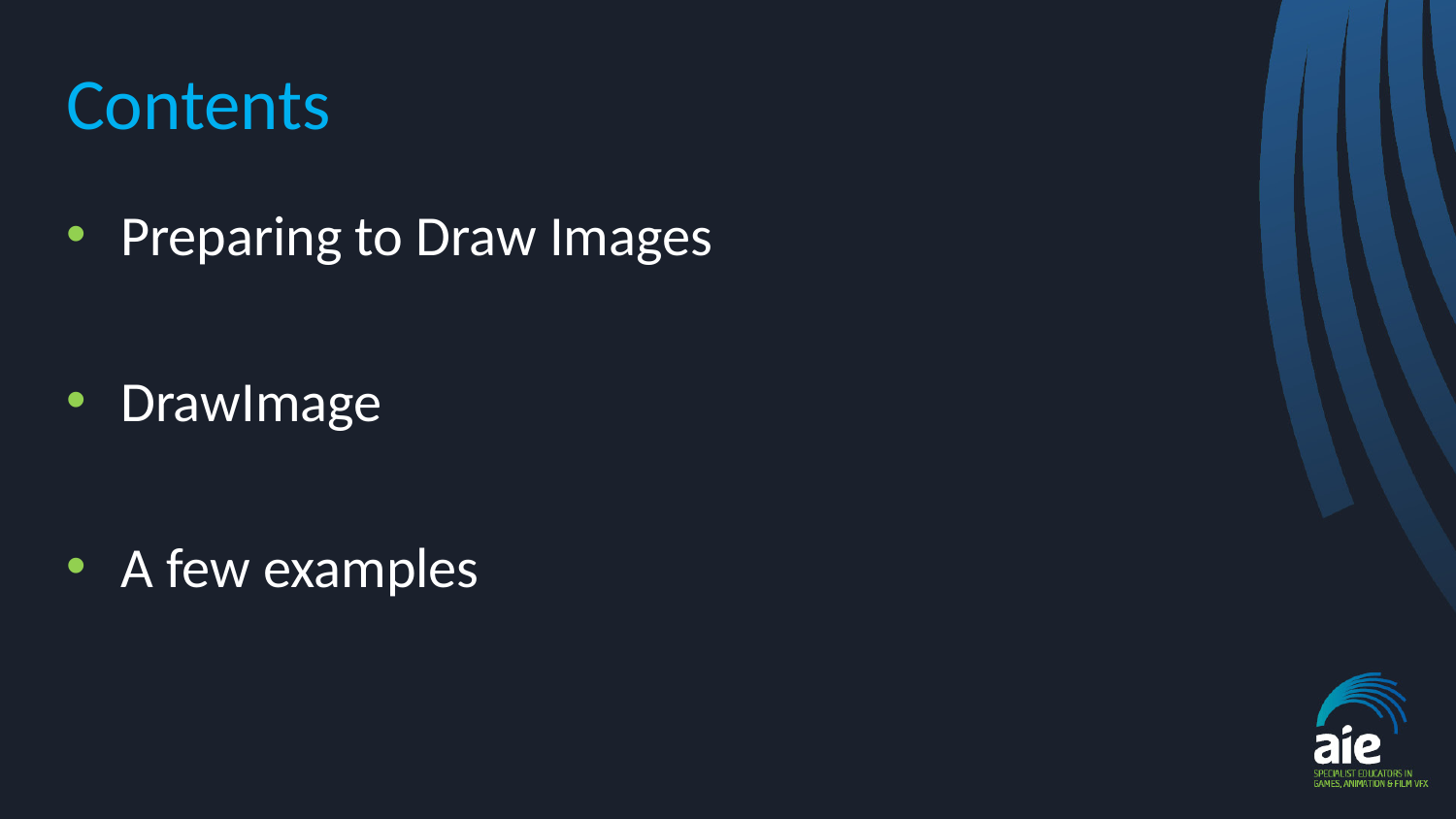

# Contents
Preparing to Draw Images

DrawImage

A few examples